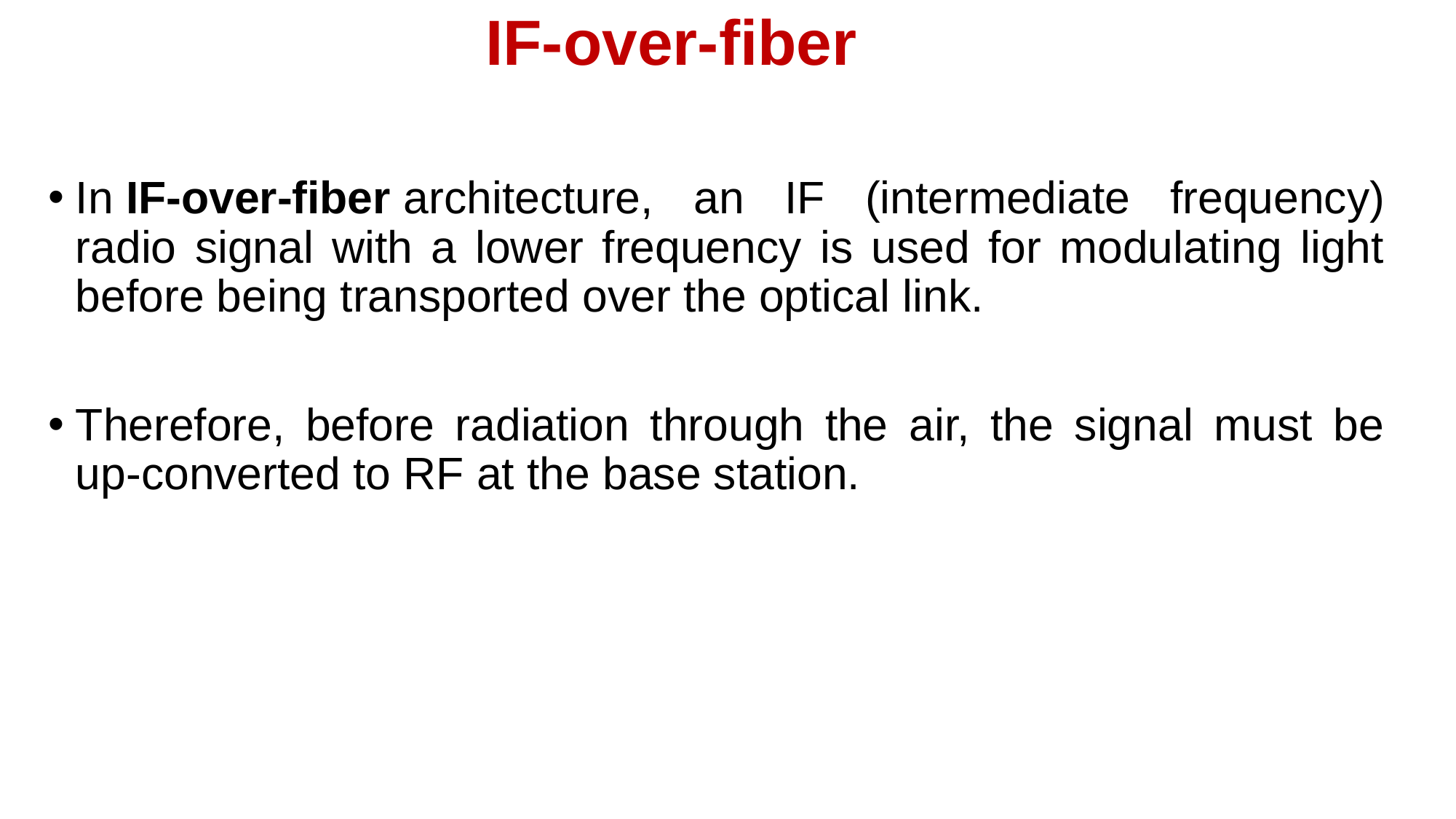

# IF-over-fiber
In IF-over-fiber architecture, an IF (intermediate frequency) radio signal with a lower frequency is used for modulating light before being transported over the optical link.

Therefore, before radiation through the air, the signal must be up-converted to RF at the base station.